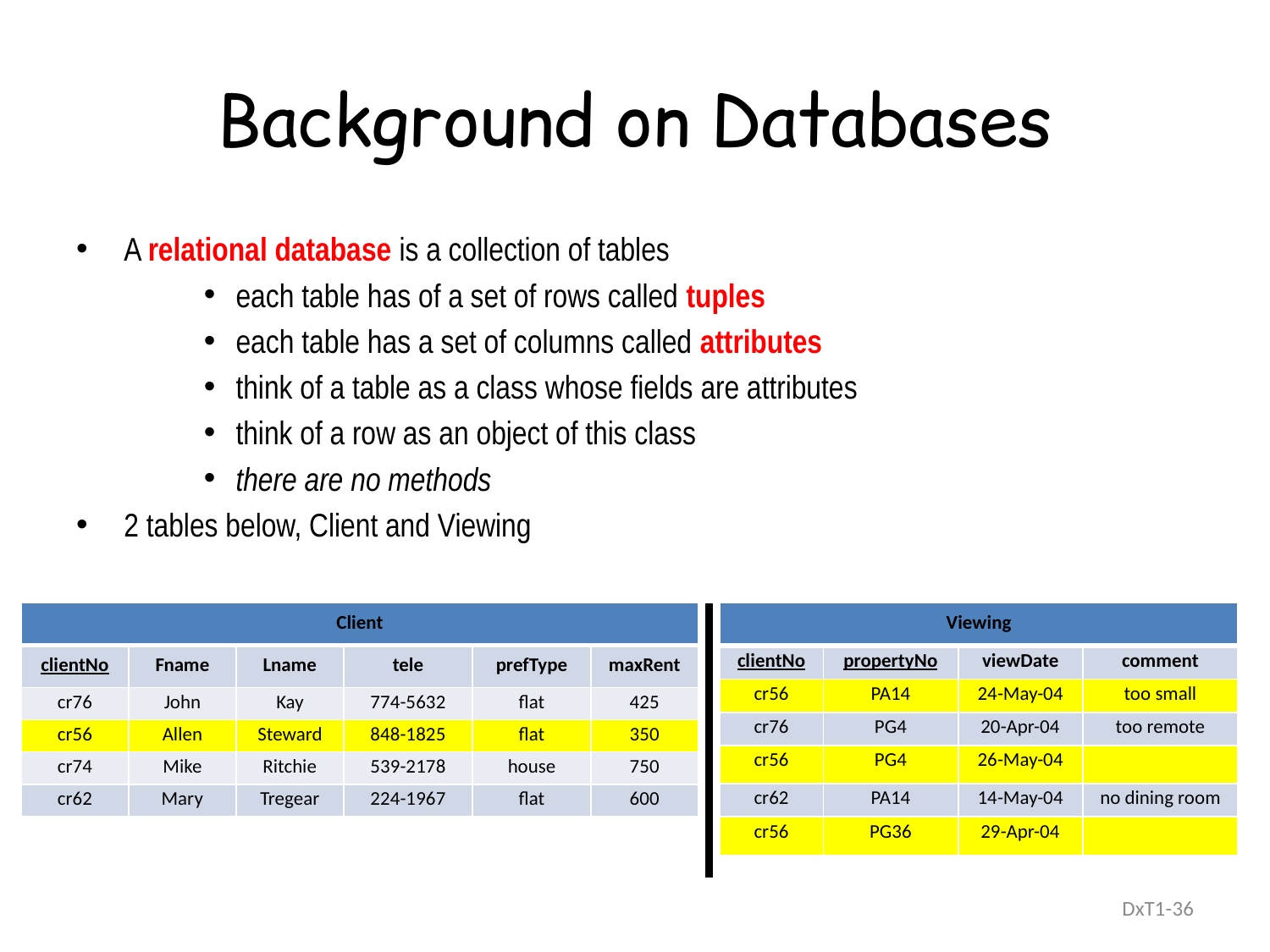

# Background on Databases
A relational database is a collection of tables
each table has of a set of rows called tuples
each table has a set of columns called attributes
think of a table as a class whose fields are attributes
think of a row as an object of this class
there are no methods
2 tables below, Client and Viewing

| Client |  |  |  |  |  |
| --- | --- | --- | --- | --- | --- |
| clientNo | Fname | Lname | tele | prefType | maxRent |
| cr76 | John | Kay | 774-5632 | flat | 425 |
| cr56 | Allen | Steward | 848-1825 | flat | 350 |
| cr74 | Mike | Ritchie | 539-2178 | house | 750 |
| cr62 | Mary | Tregear | 224-1967 | flat | 600 |
| Viewing |  |  |  |
| --- | --- | --- | --- |
| clientNo | propertyNo | viewDate | comment |
| cr56 | PA14 | 24-May-04 | too small |
| cr76 | PG4 | 20-Apr-04 | too remote |
| cr56 | PG4 | 26-May-04 |  |
| cr62 | PA14 | 14-May-04 | no dining room |
| cr56 | PG36 | 29-Apr-04 |  |
DxT1-36